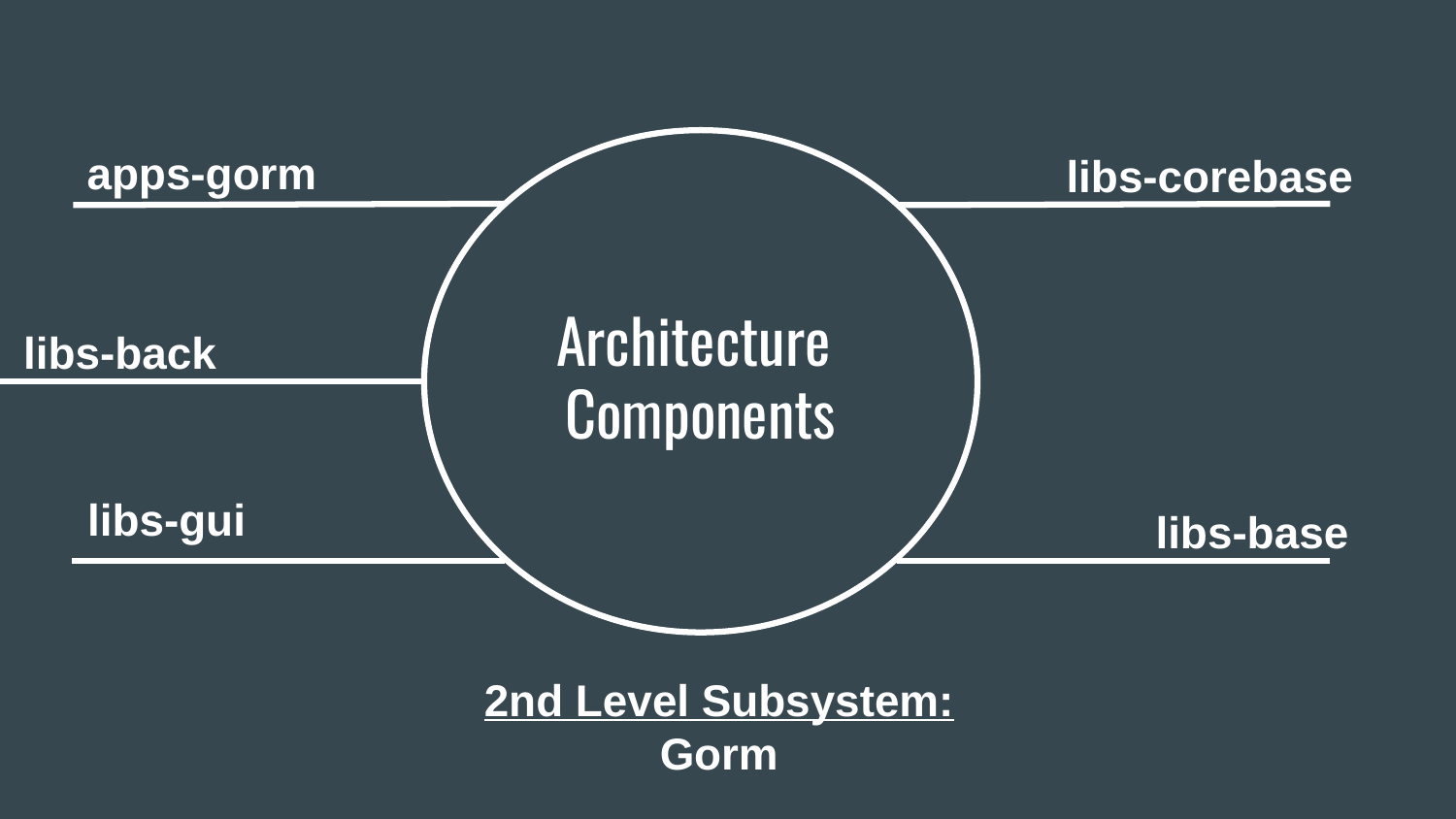

apps-gorm

libs-corebase
# Architecture
Components
libs-back
libs-gui
libs-base
2nd Level Subsystem:
Gorm